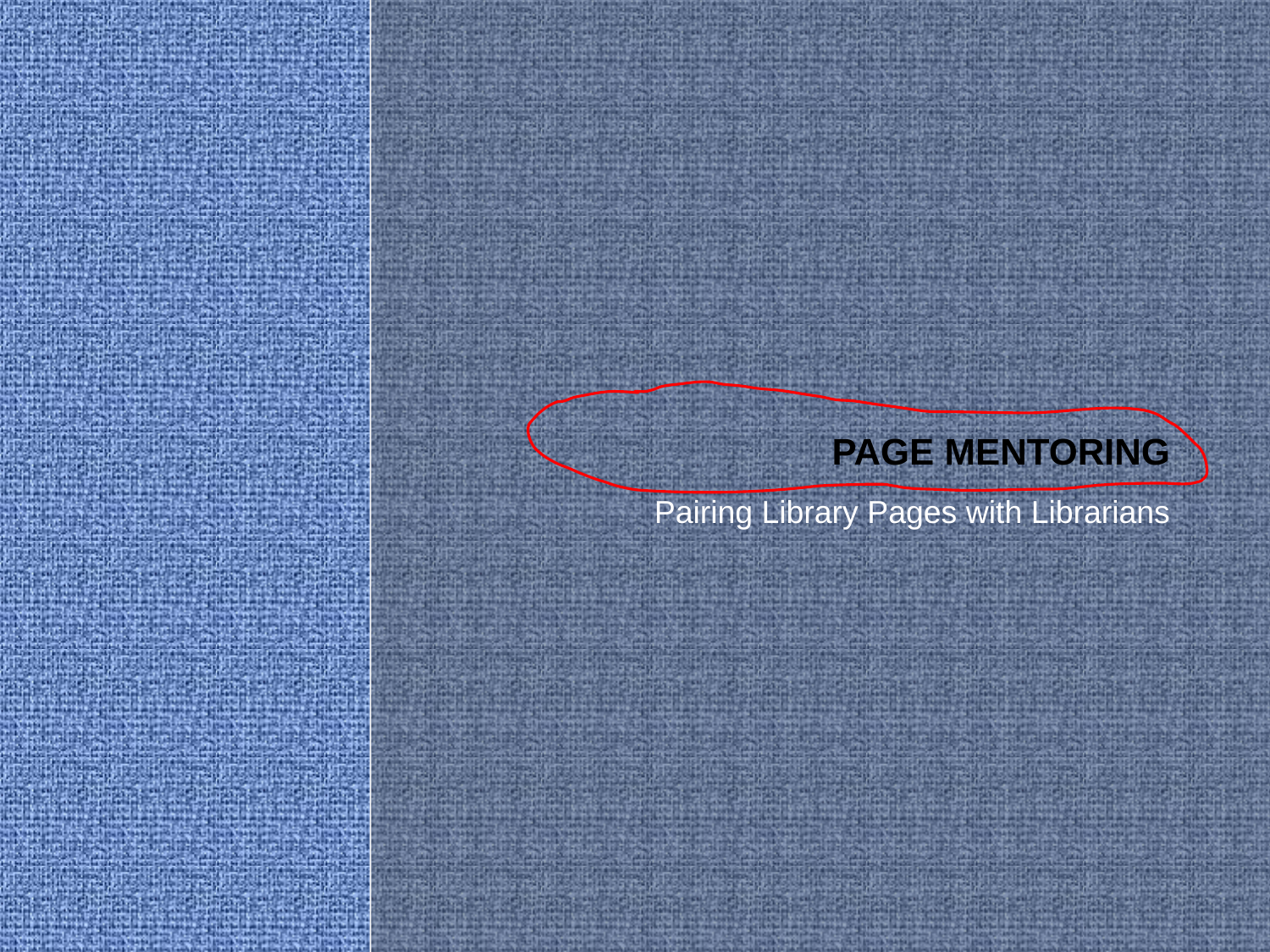

# Page Mentoring
Pairing Library Pages with Librarians